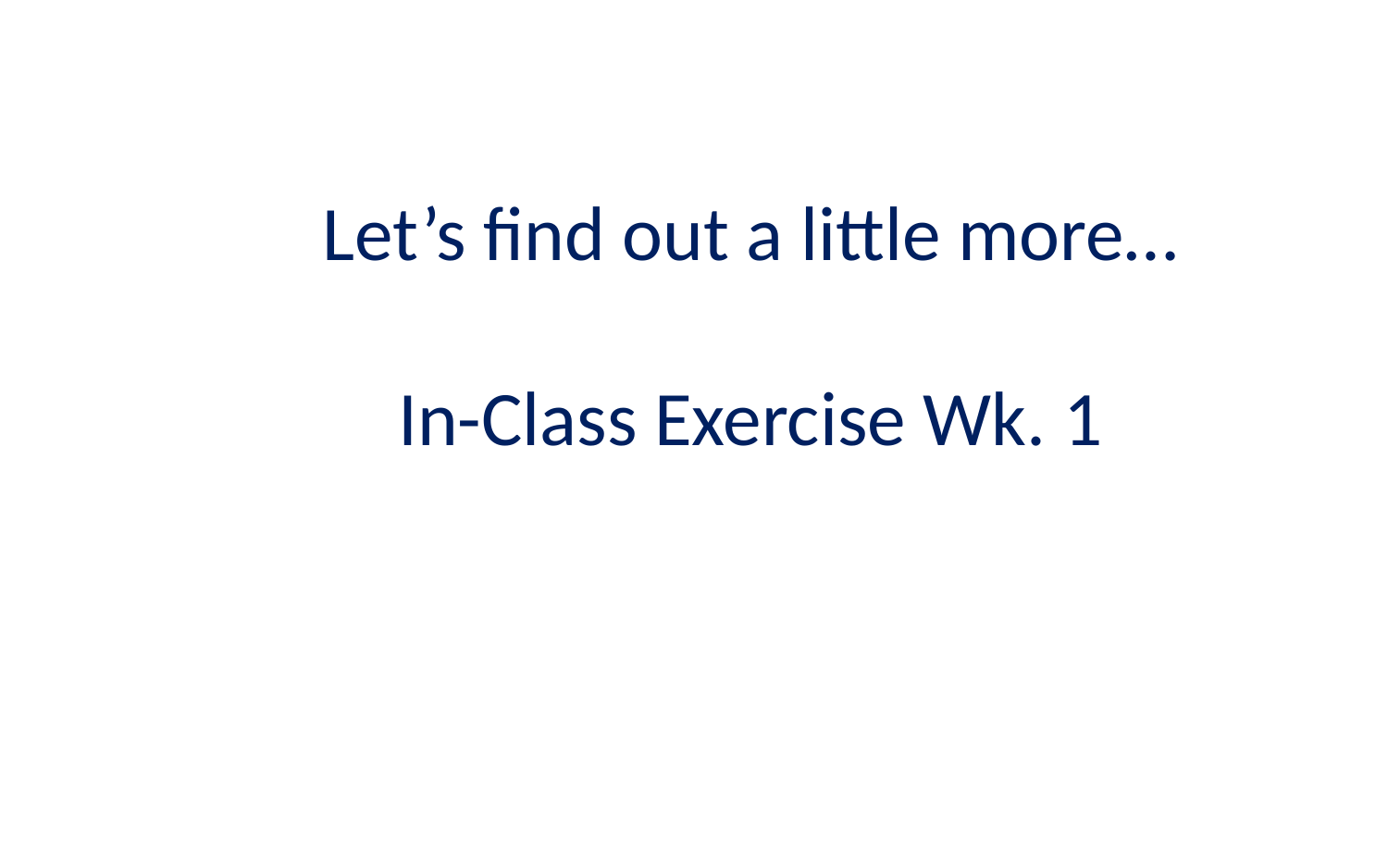

Let’s find out a little more…

In-Class Exercise Wk. 1